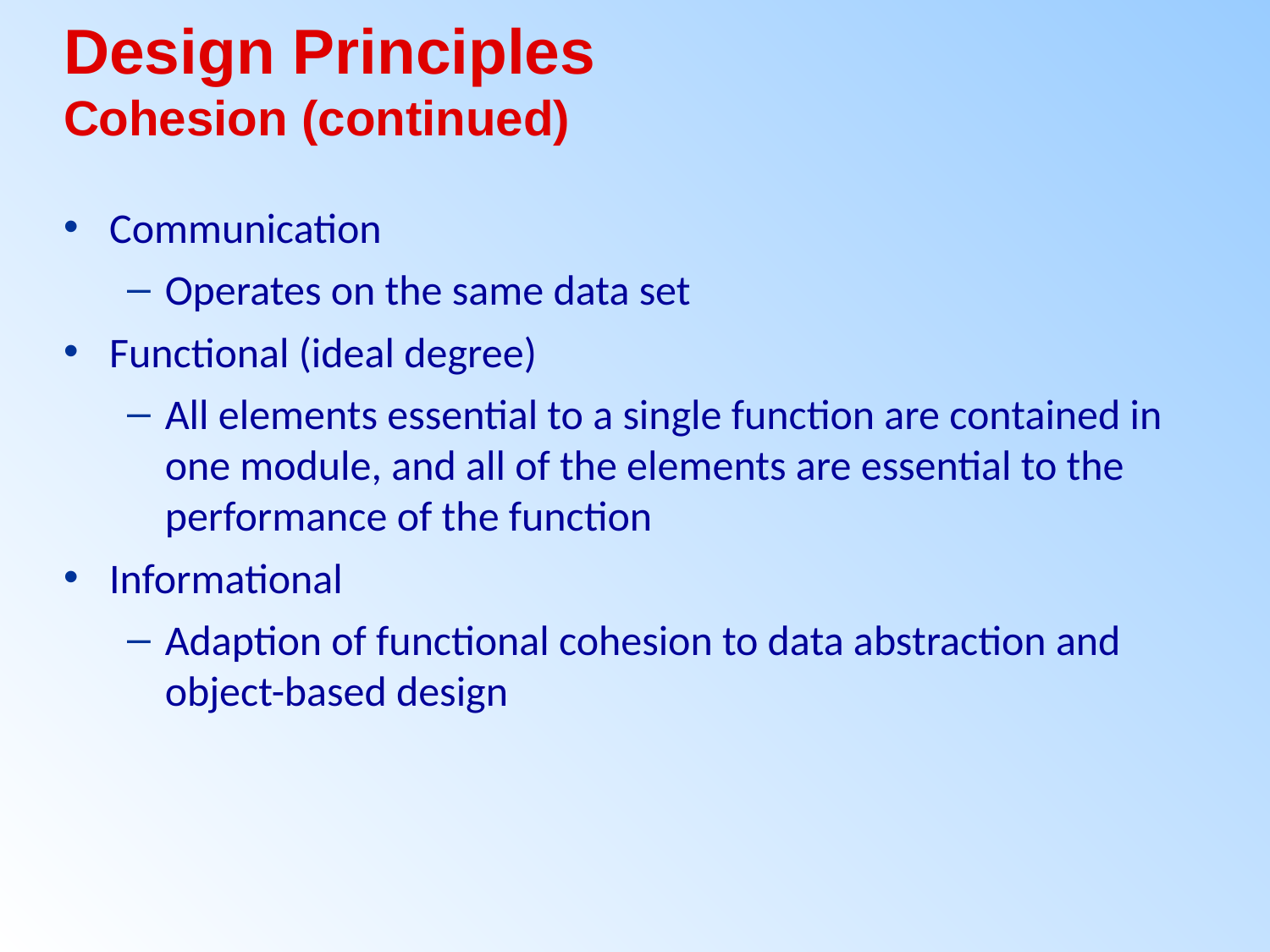

Design Principles
Cohesion (continued)
Communication
Operates on the same data set
Functional (ideal degree)
All elements essential to a single function are contained in one module, and all of the elements are essential to the performance of the function
Informational
Adaption of functional cohesion to data abstraction and object-based design